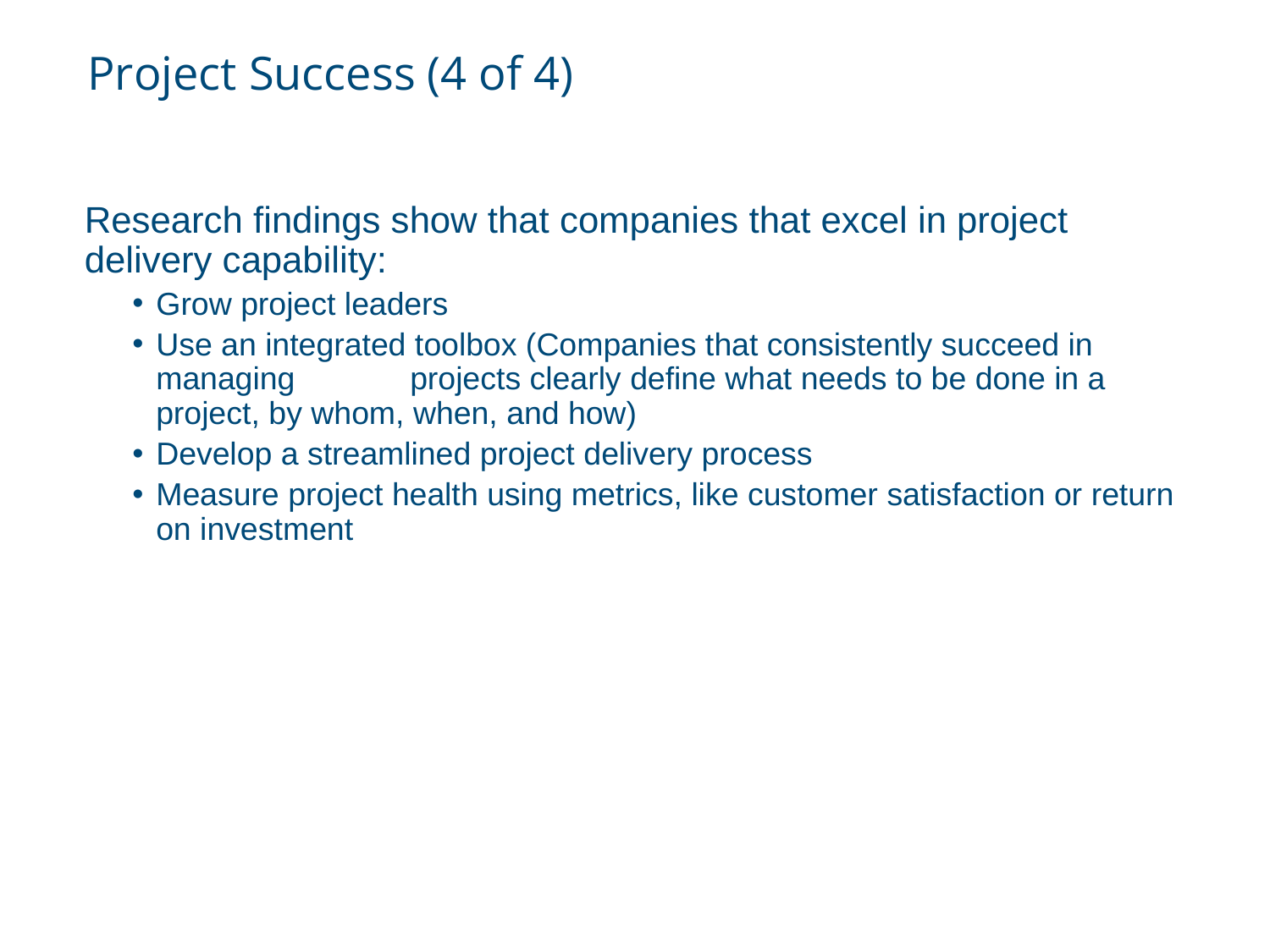

# Project Success (4 of 4)
Research findings show that companies that excel in project delivery capability:
Grow project leaders
Use an integrated toolbox (Companies that consistently succeed in managing 	projects clearly define what needs to be done in a project, by whom, when, and how)
Develop a streamlined project delivery process
Measure project health using metrics, like customer satisfaction or return on investment